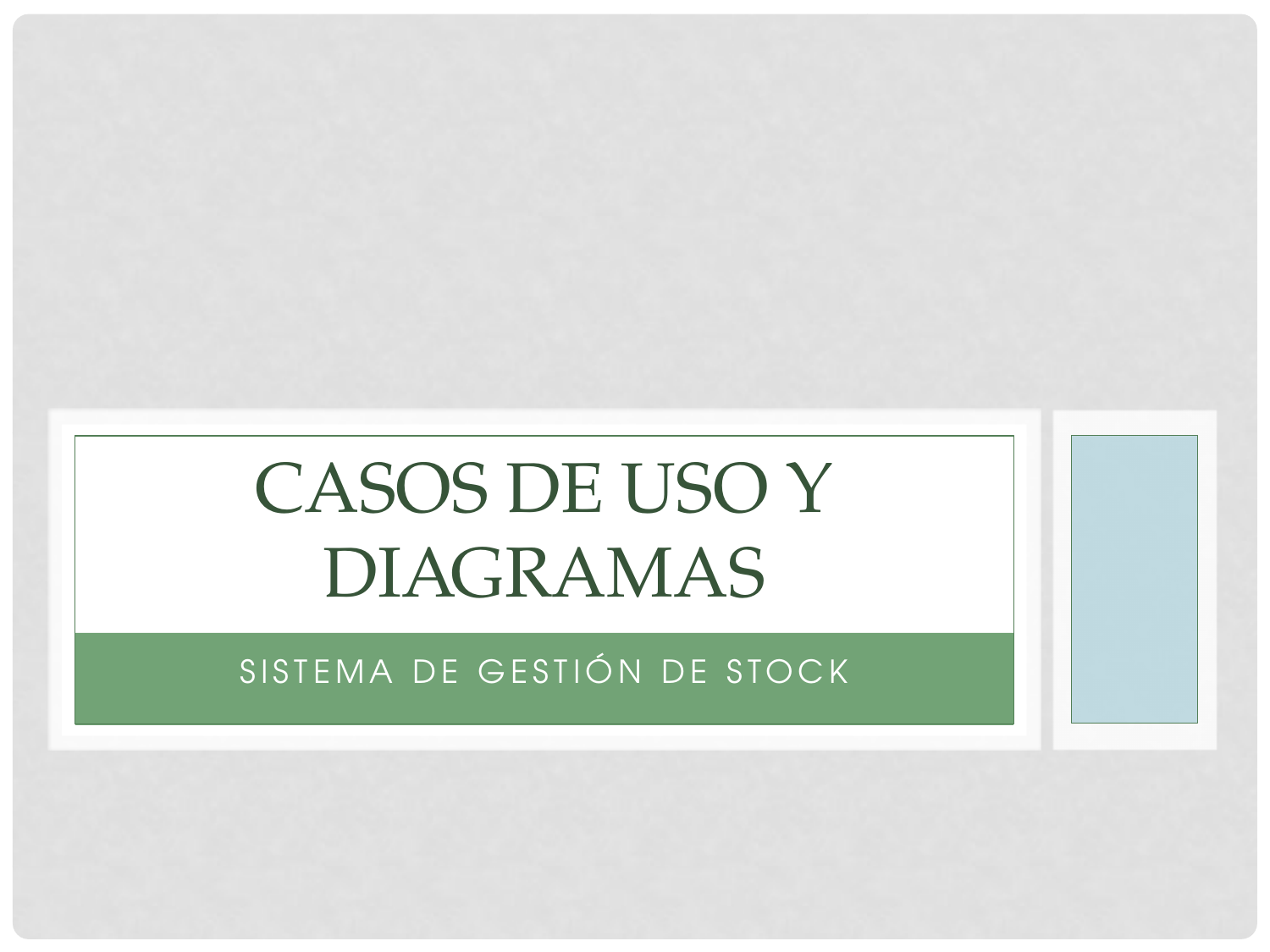

# Casos de uso y diagramas
Sistema de gestión de stock